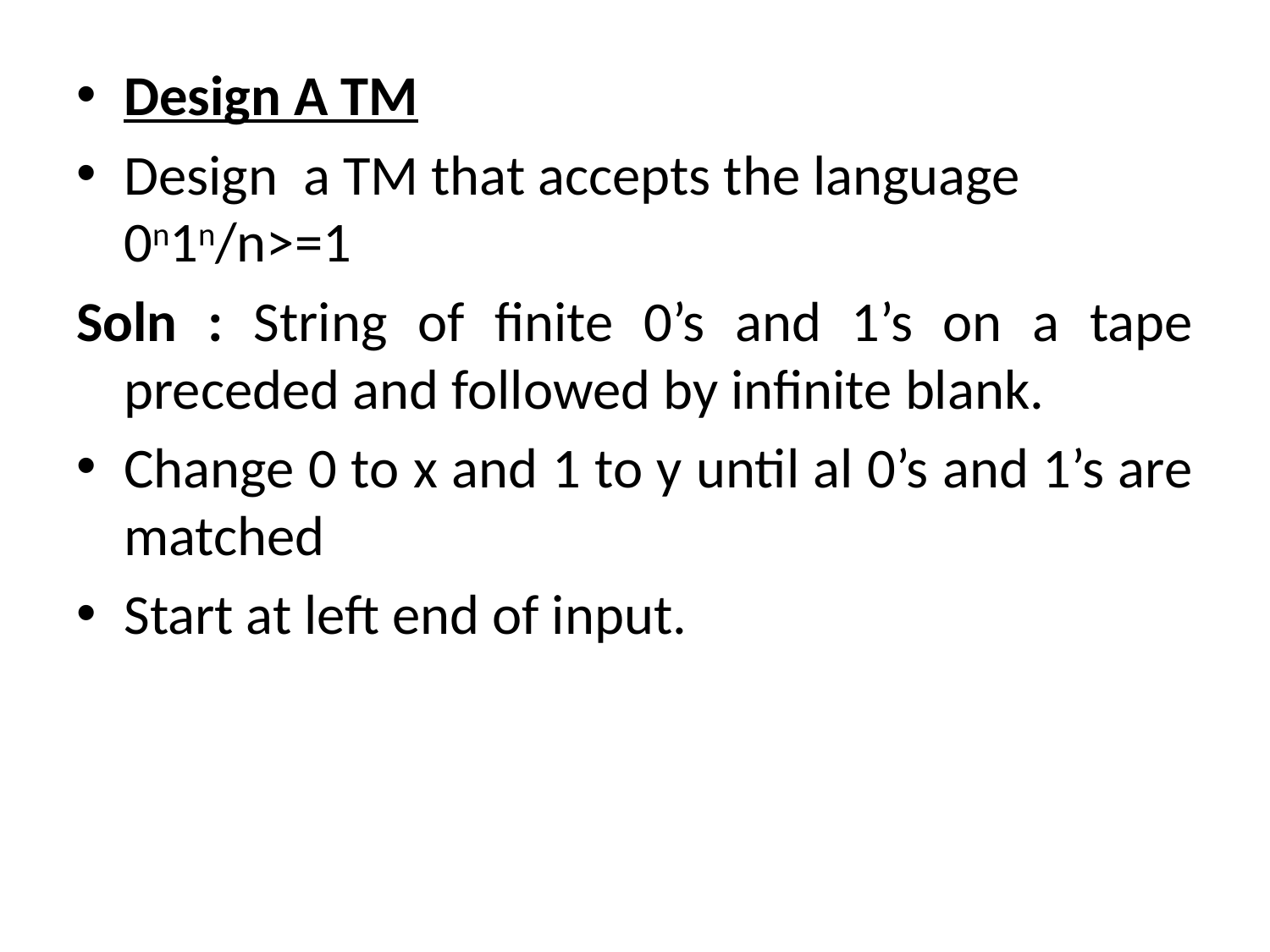

Design A TM
Design  a TM that accepts the language 0n1n/n>=1
Soln : String of finite 0’s and 1’s on a tape preceded and followed by infinite blank.
Change 0 to x and 1 to y until al 0’s and 1’s are matched
Start at left end of input.